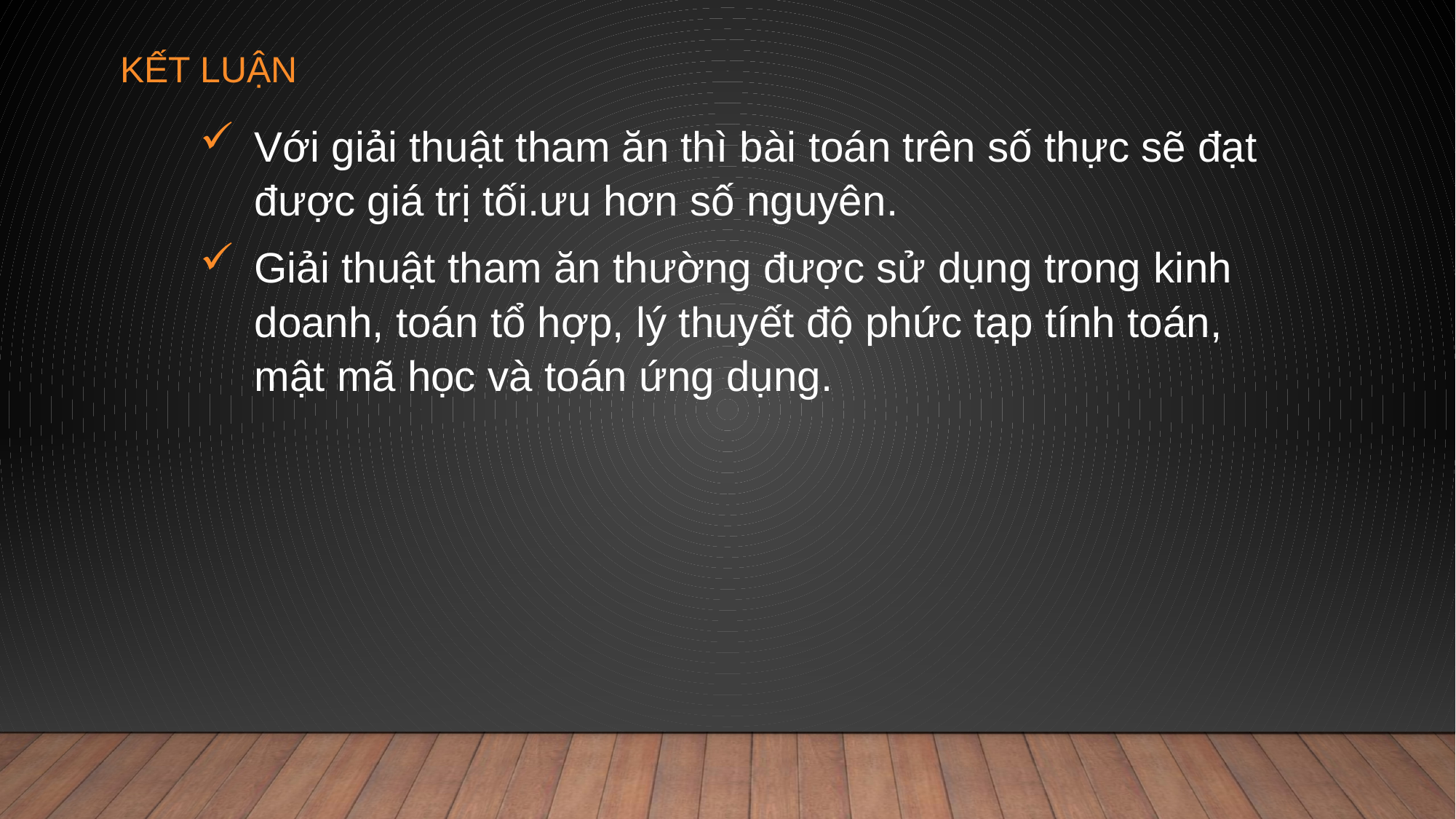

# Kết luận
Với giải thuật tham ăn thì bài toán trên số thực sẽ đạt được giá trị tối.ưu hơn số nguyên.
Giải thuật tham ăn thường được sử dụng trong kinh doanh, toán tổ hợp, lý thuyết độ phức tạp tính toán, mật mã học và toán ứng dụng.